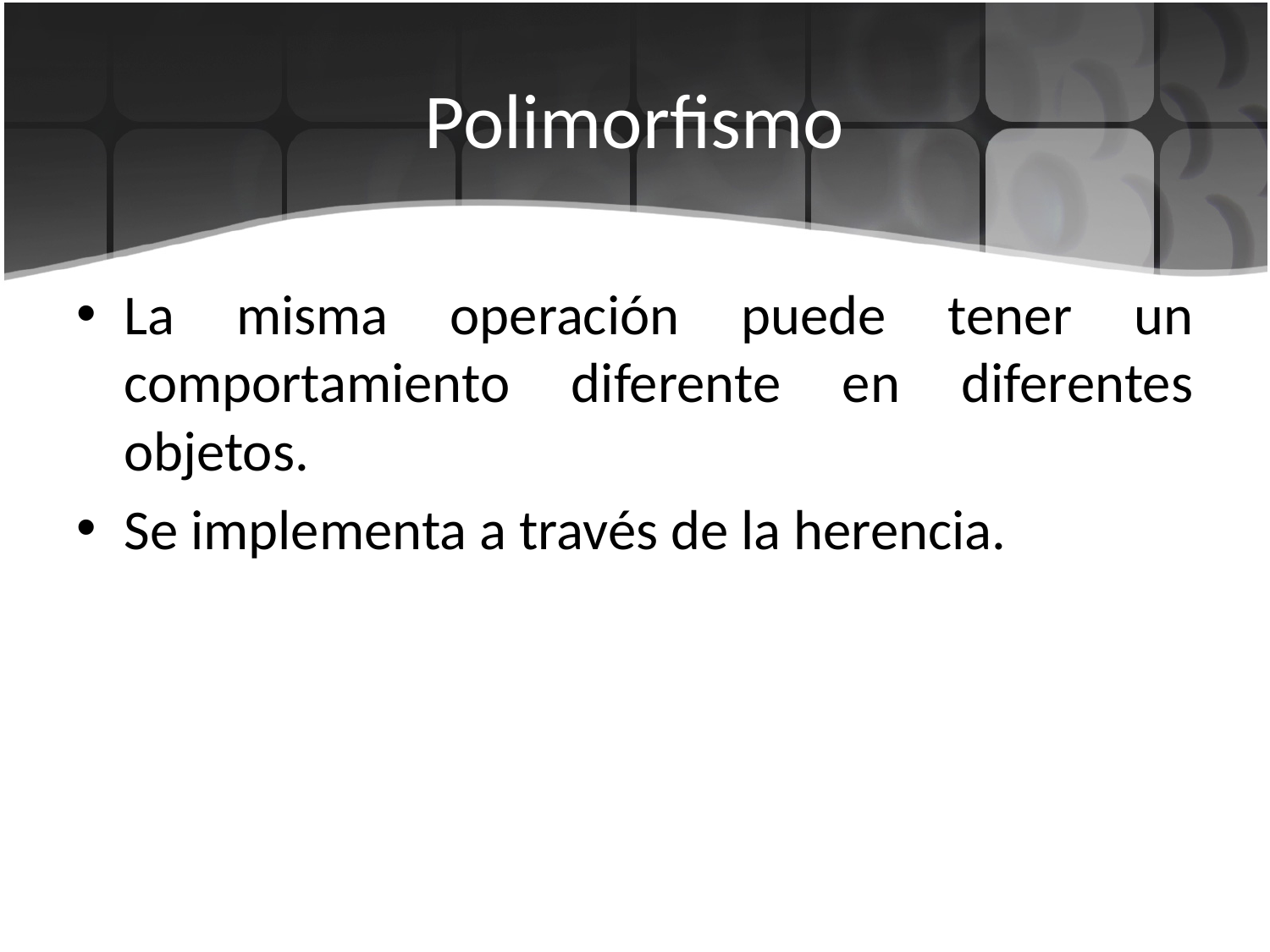

# Polimorfismo
La misma operación puede tener un comportamiento diferente en diferentes objetos.
Se implementa a través de la herencia.